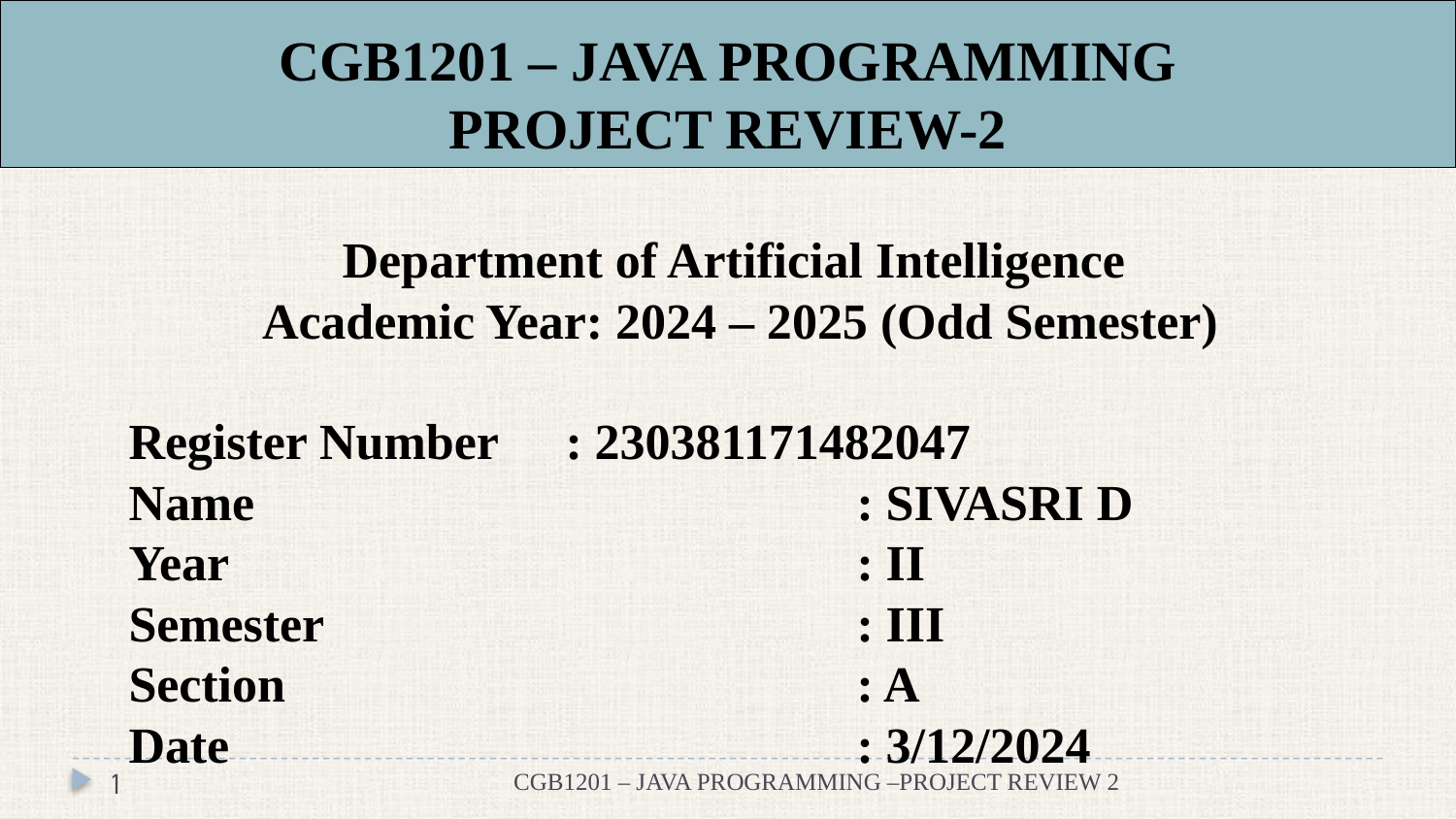

# CGB1201 – JAVA PROGRAMMING PROJECT REVIEW-2

Department of Artificial Intelligence
Academic Year: 2024 – 2025 (Odd Semester)

Register Number	: 230381171482047
Name					: SIVASRI D
Year					: II
Semester				: III
Section				: A
Date					: 3/12/2024
1
CGB1201 – JAVA PROGRAMMING –PROJECT REVIEW 2